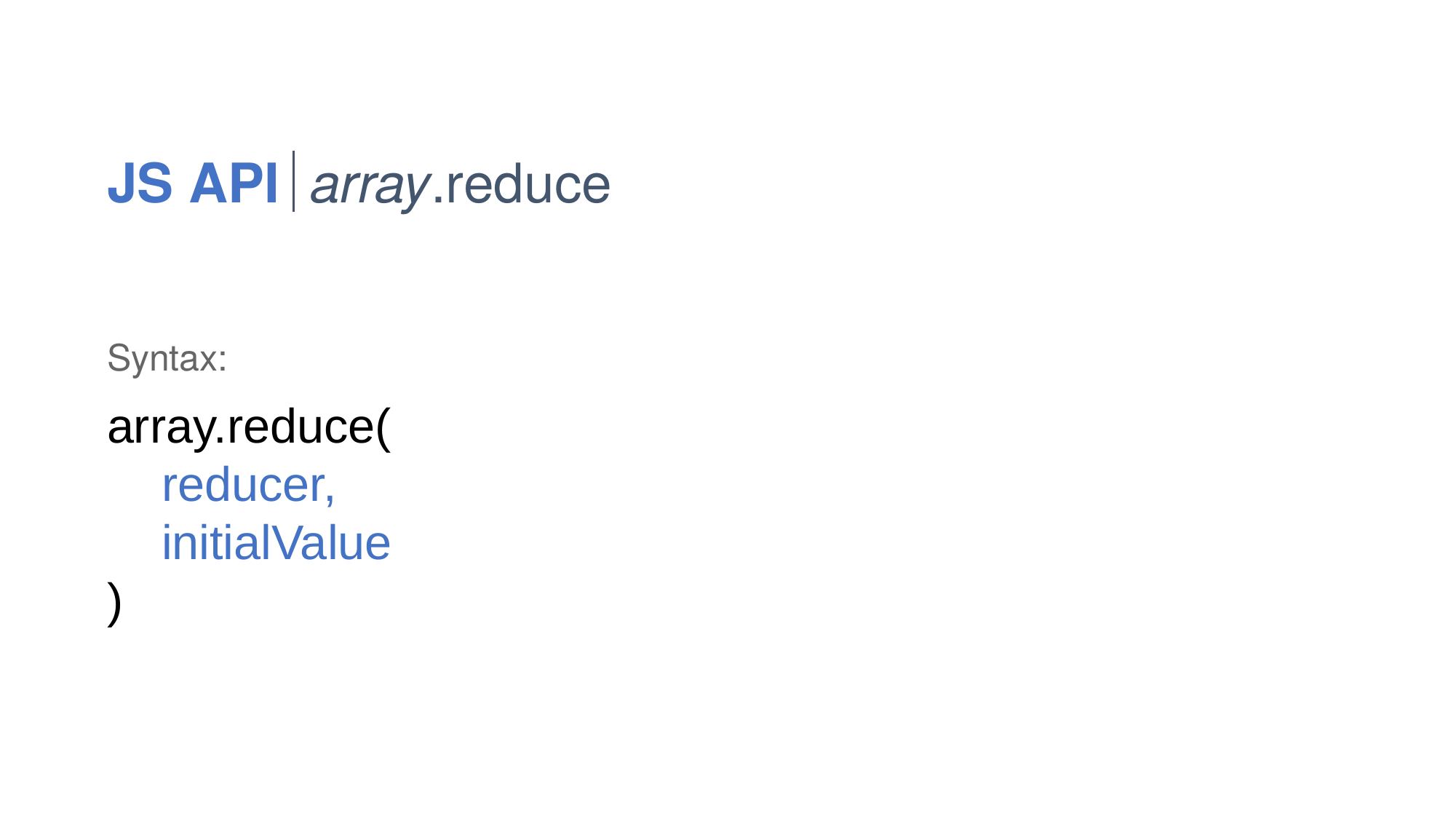

JS API  array.reduce
Syntax:
array.reduce(
reducer,
initialValue
)